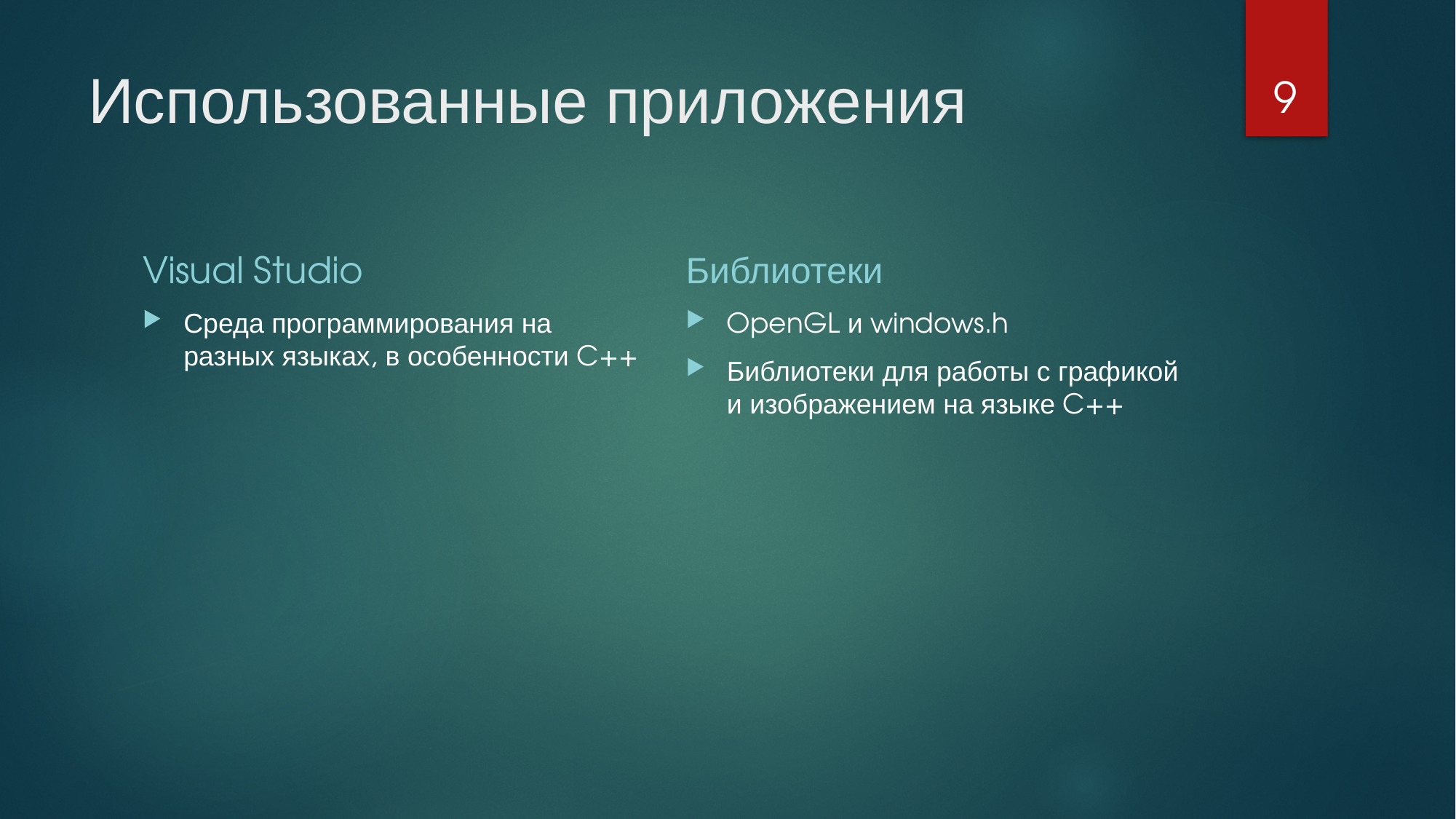

9
# Использованные приложения
Visual Studio
Библиотеки
Среда программирования на разных языках, в особенности C++
OpenGL и windows.h
Библиотеки для работы с графикой и изображением на языке C++